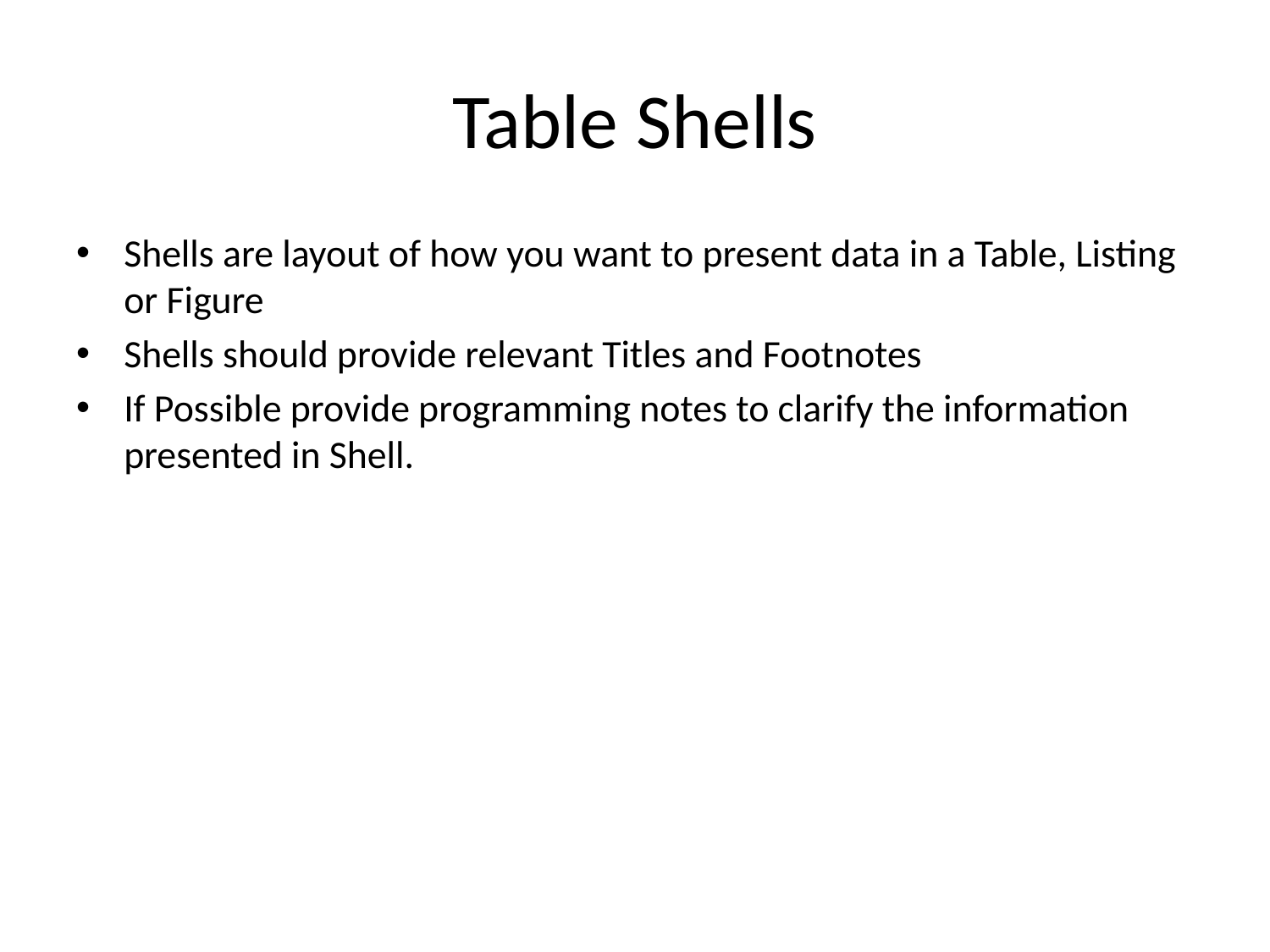

# Table Shells
Shells are layout of how you want to present data in a Table, Listing or Figure
Shells should provide relevant Titles and Footnotes
If Possible provide programming notes to clarify the information presented in Shell.